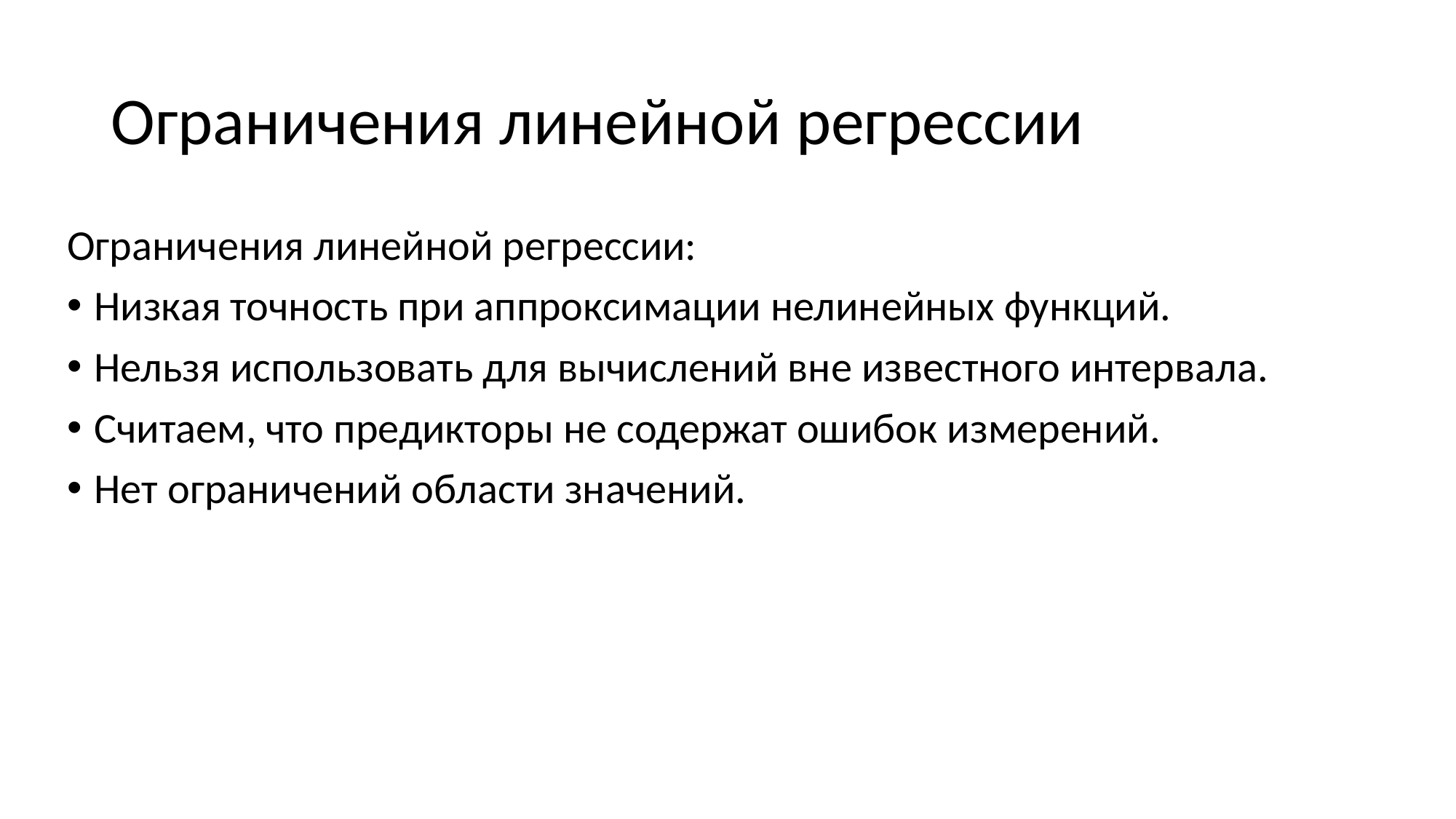

# Ограничения линейной регрессии
Ограничения линейной регрессии:
Низкая точность при аппроксимации нелинейных функций.
Нельзя использовать для вычислений вне известного интервала.
Считаем, что предикторы не содержат ошибок измерений.
Нет ограничений области значений.